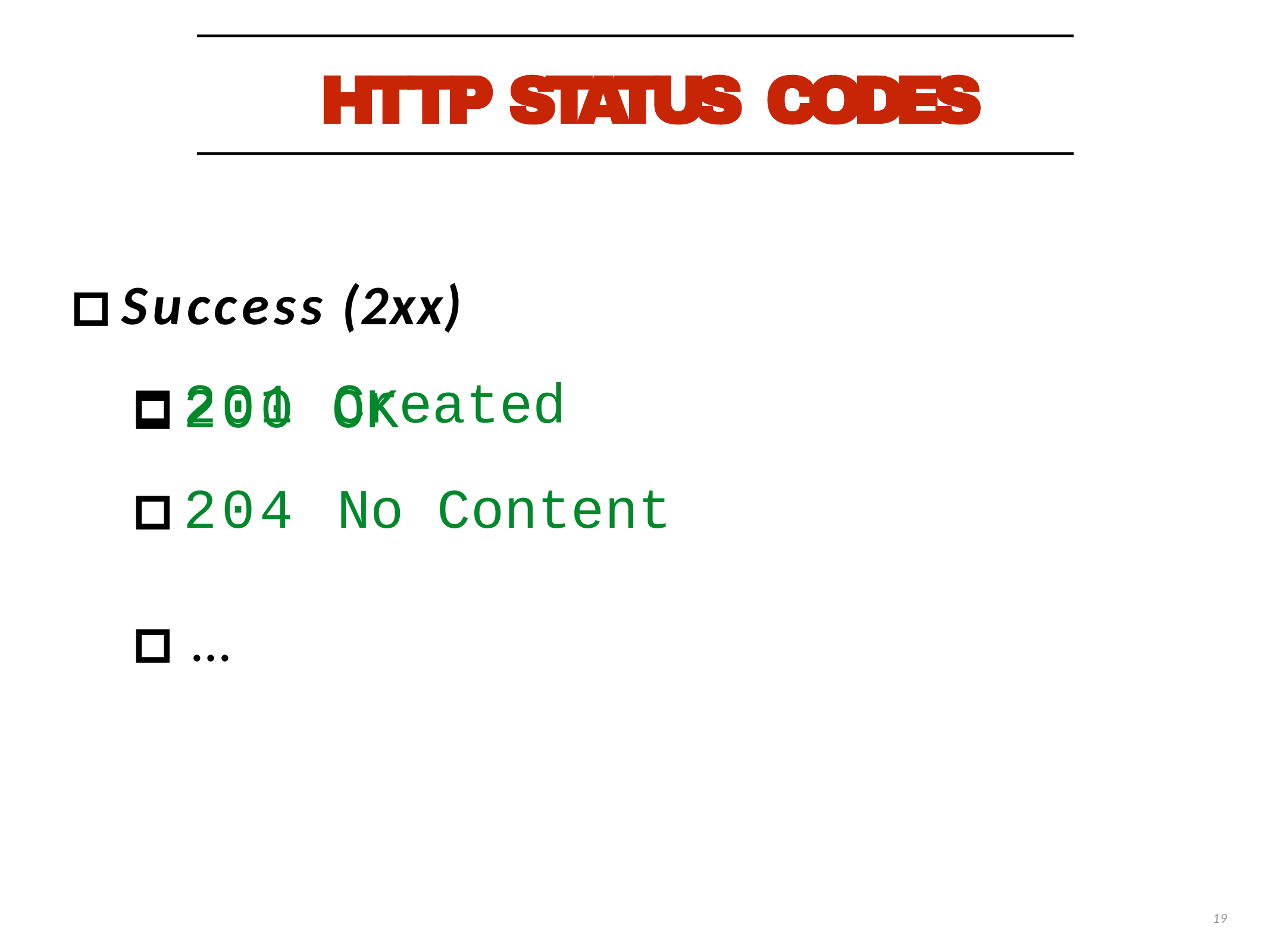

# HTTP STATUS CODES
▫Success (2xx)
▫201 Created
▫204 No Content
▫…
▫200 OK
19